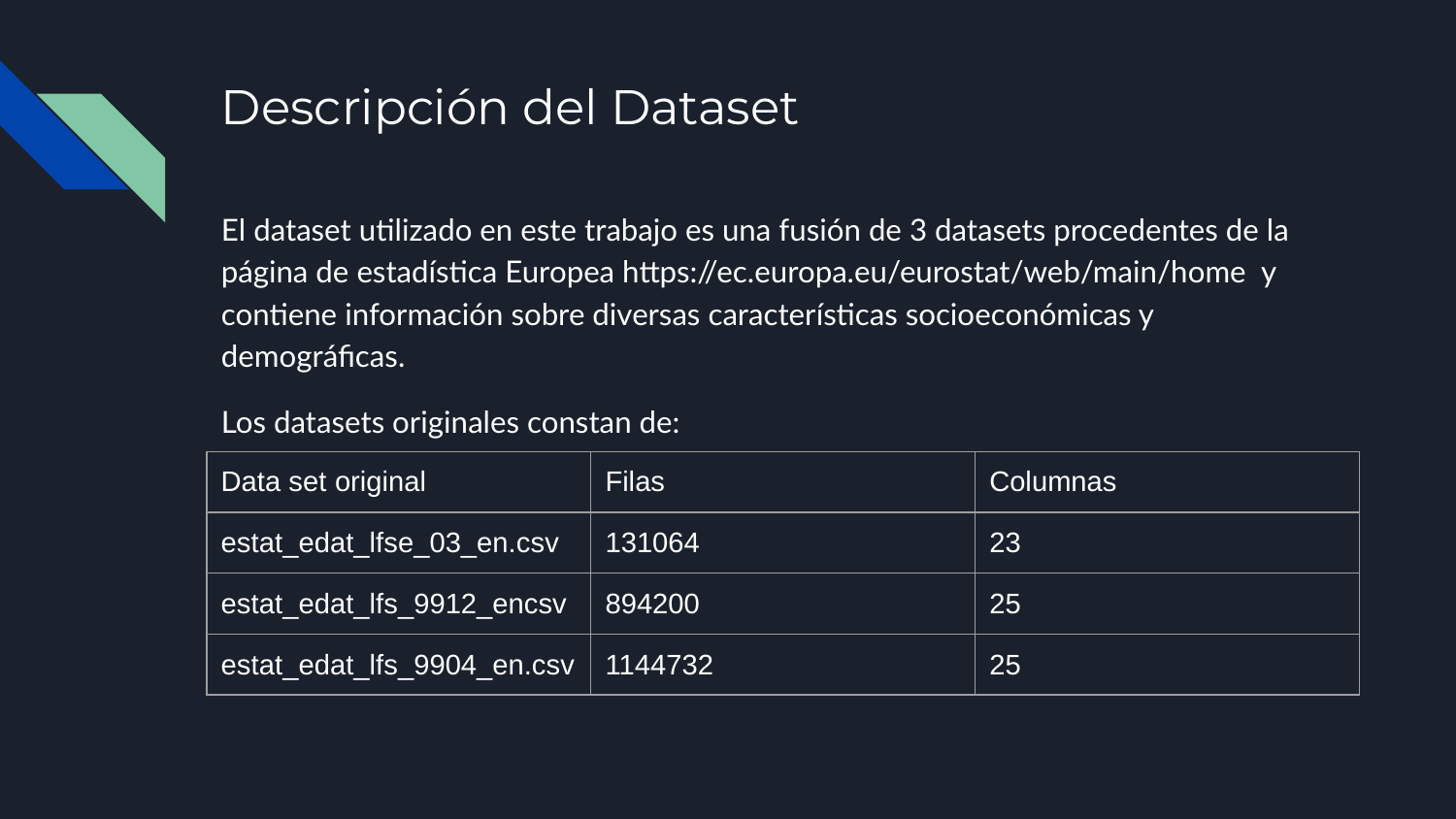

# Descripción del Dataset
El dataset utilizado en este trabajo es una fusión de 3 datasets procedentes de la página de estadística Europea https://ec.europa.eu/eurostat/web/main/home  y contiene información sobre diversas características socioeconómicas y demográficas.
Los datasets originales constan de:

| Data set original | Filas | Columnas |
| --- | --- | --- |
| estat\_edat\_lfse\_03\_en.csv | 131064 | 23 |
| estat\_edat\_lfs\_9912\_encsv | 894200 | 25 |
| estat\_edat\_lfs\_9904\_en.csv | 1144732 | 25 |